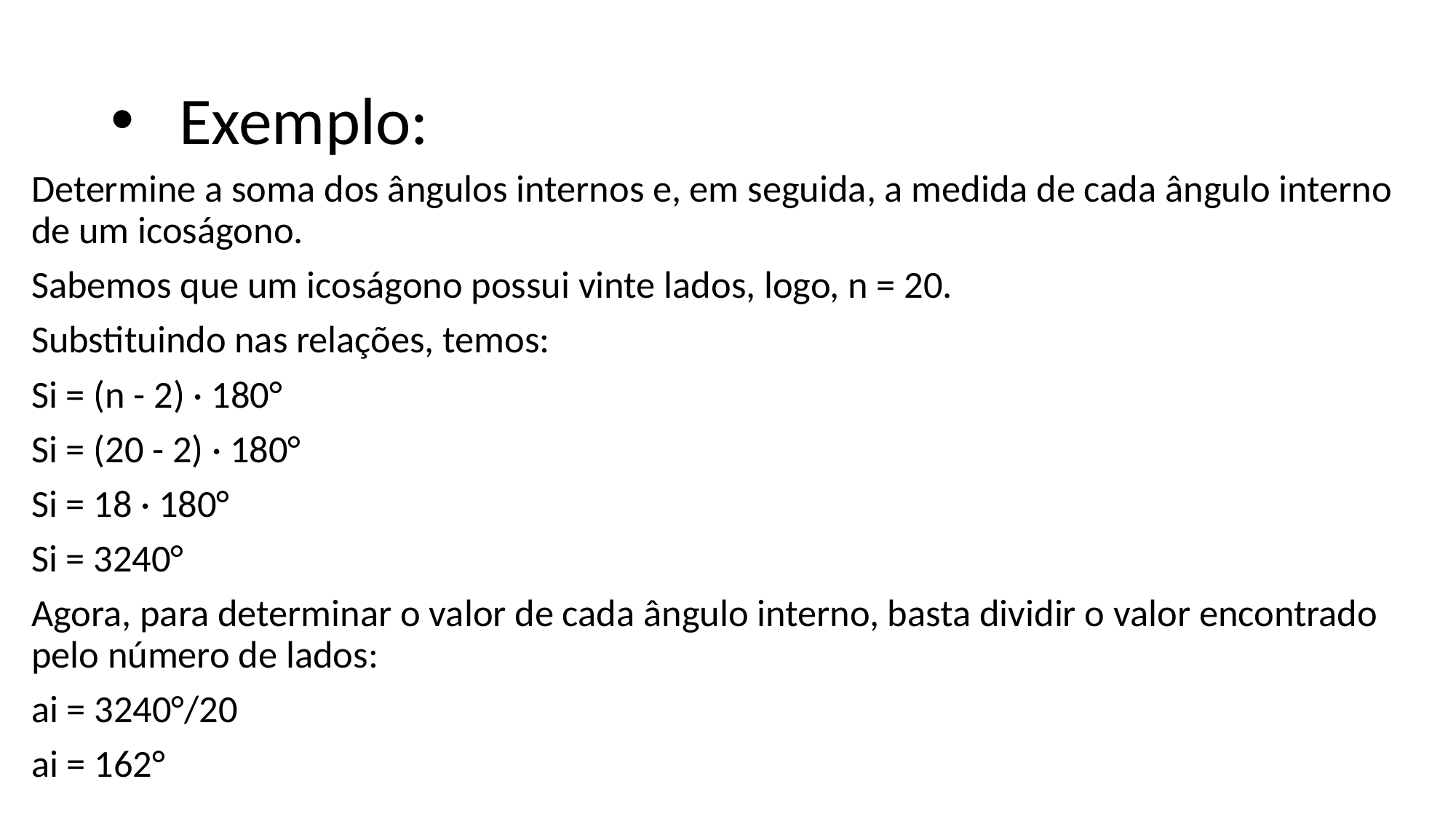

# Exemplo:
Determine a soma dos ângulos internos e, em seguida, a medida de cada ângulo interno de um icoságono.
Sabemos que um icoságono possui vinte lados, logo, n = 20.
Substituindo nas relações, temos:
Si = (n - 2) · 180°
Si = (20 - 2) · 180°
Si = 18 · 180°
Si = 3240°
Agora, para determinar o valor de cada ângulo interno, basta dividir o valor encontrado pelo número de lados:
ai = 3240°/20
ai = 162°